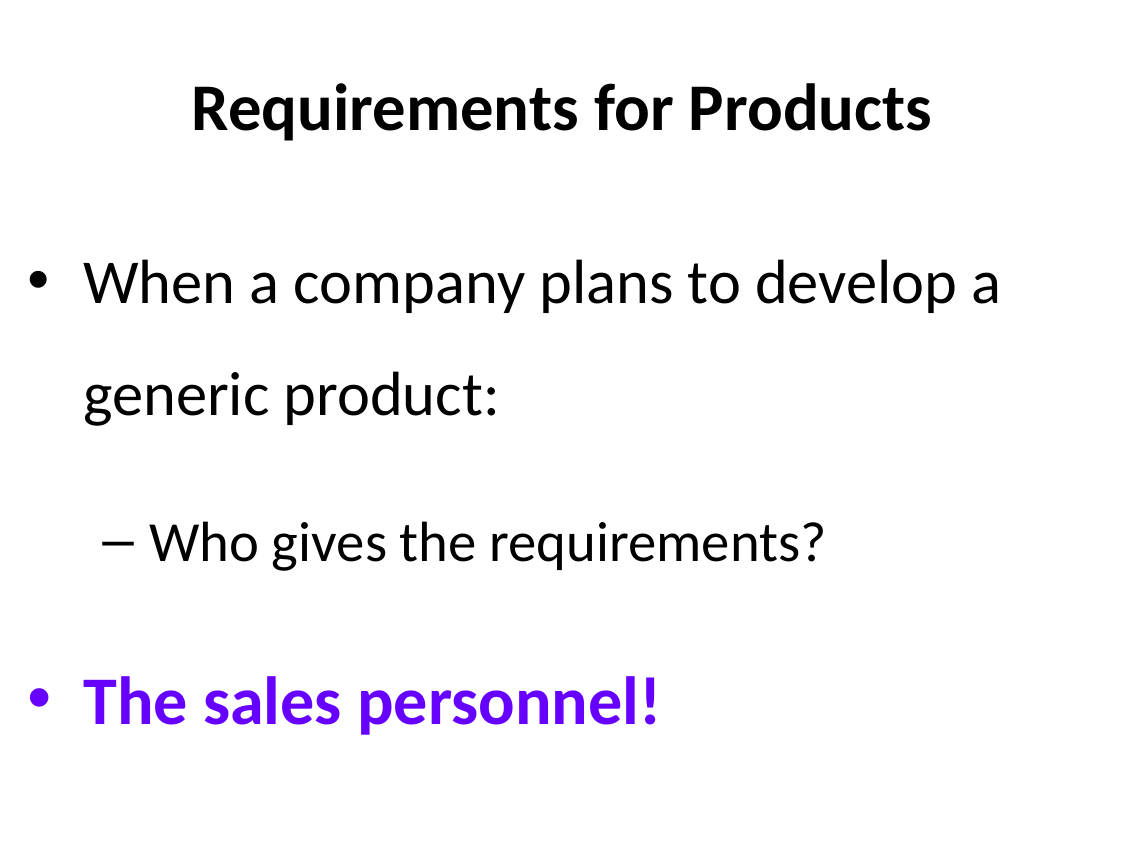

# Requirements for Products
When a company plans to develop a generic product:
Who gives the requirements?
The sales personnel!